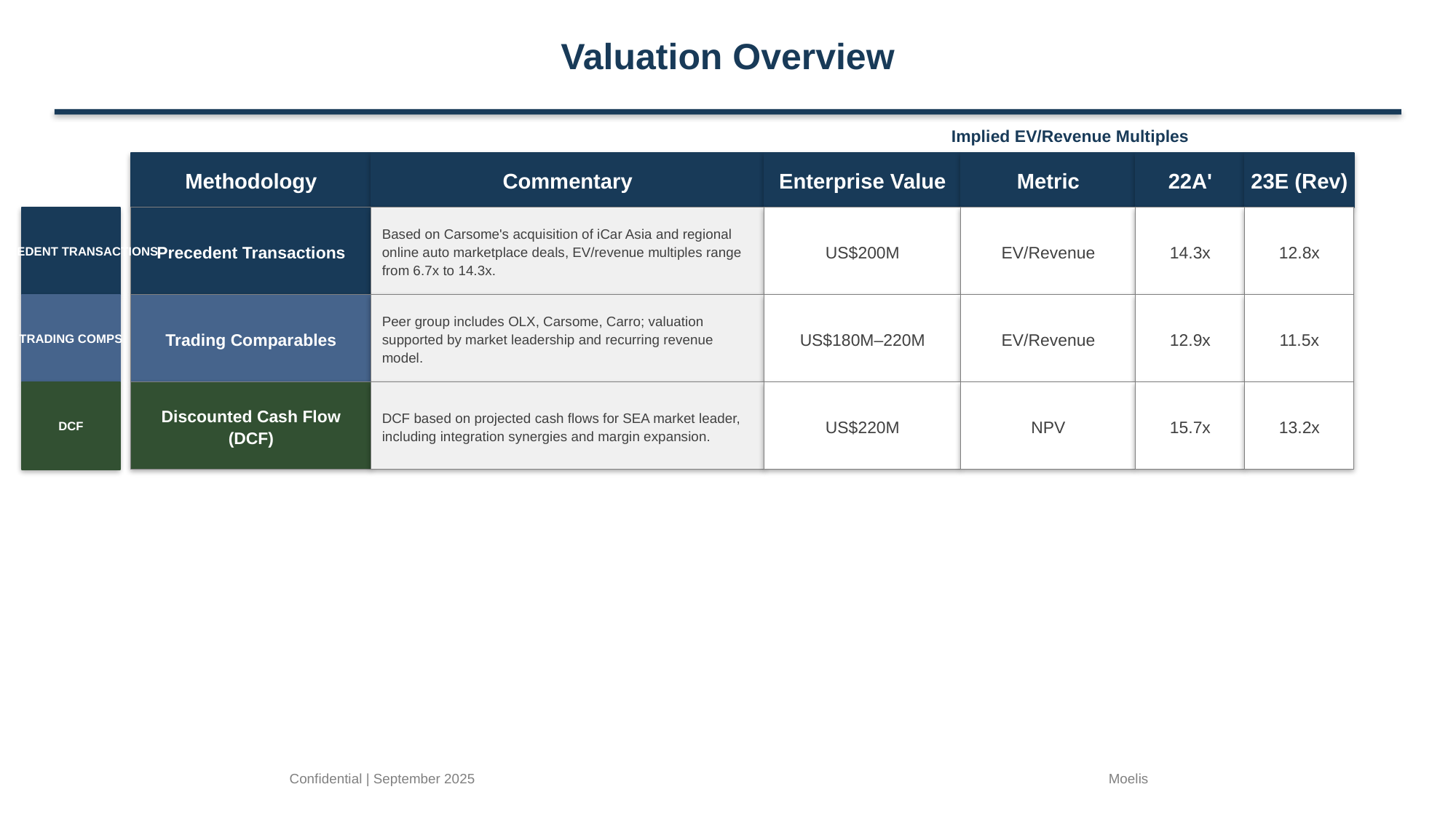

Valuation Overview

Implied EV/Revenue Multiples

Methodology

Commentary

Enterprise Value

Metric

22A'

23E (Rev)

PRECEDENT TRANSACTIONS

Precedent Transactions

Based on Carsome's acquisition of iCar Asia and regional online auto marketplace deals, EV/revenue multiples range from 6.7x to 14.3x.

US$200M

EV/Revenue

14.3x

12.8x

TRADING COMPS

Trading Comparables

Peer group includes OLX, Carsome, Carro; valuation supported by market leadership and recurring revenue model.

US$180M–220M

EV/Revenue

12.9x

11.5x

DCF

Discounted Cash Flow (DCF)

DCF based on projected cash flows for SEA market leader, including integration synergies and margin expansion.

US$220M

NPV

15.7x

13.2x
Confidential | September 2025
Moelis